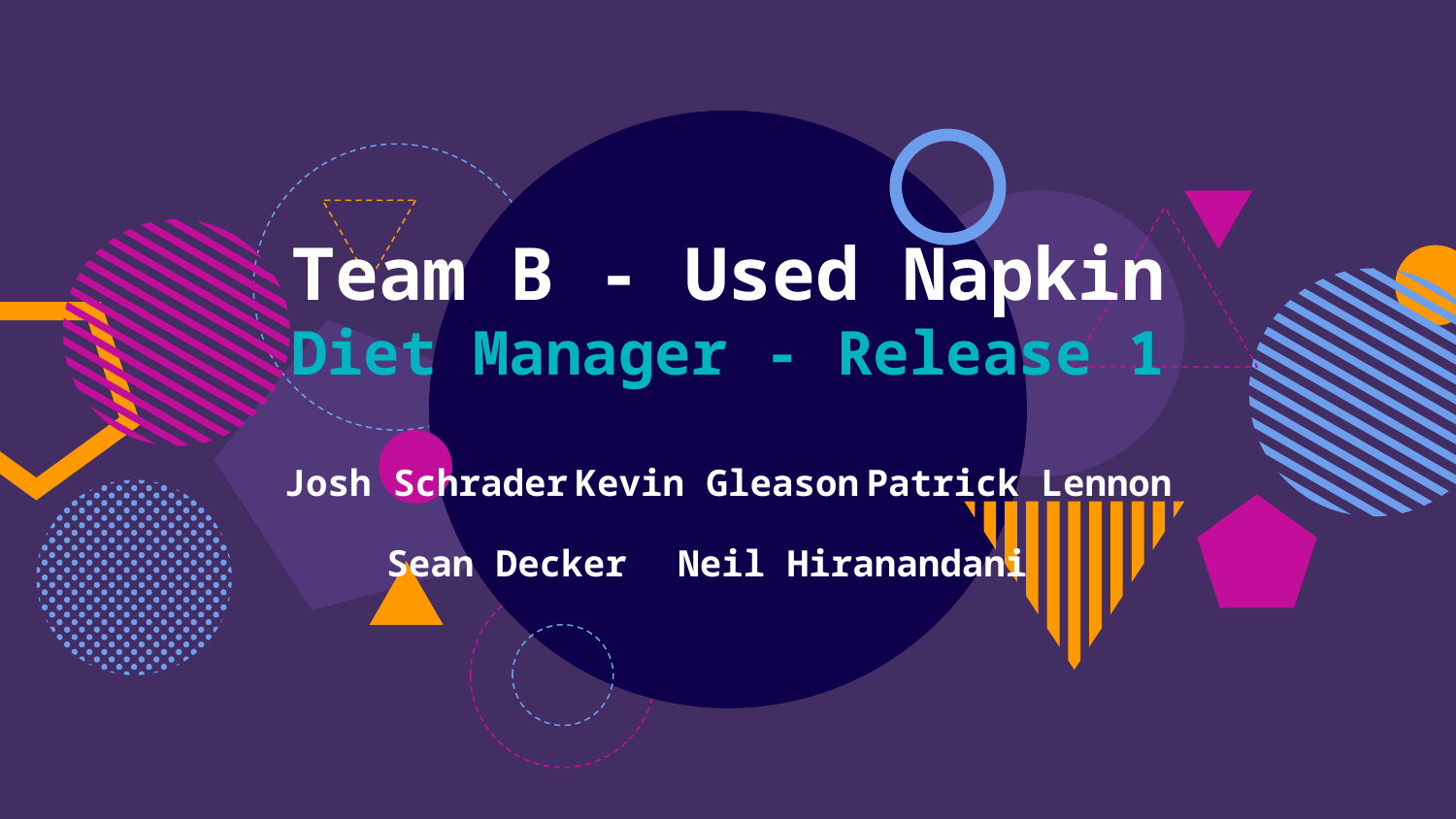

# Team B - Used Napkin
Diet Manager - Release 1

Josh Schrader	Kevin Gleason	Patrick Lennon
Sean Decker	Neil Hiranandani